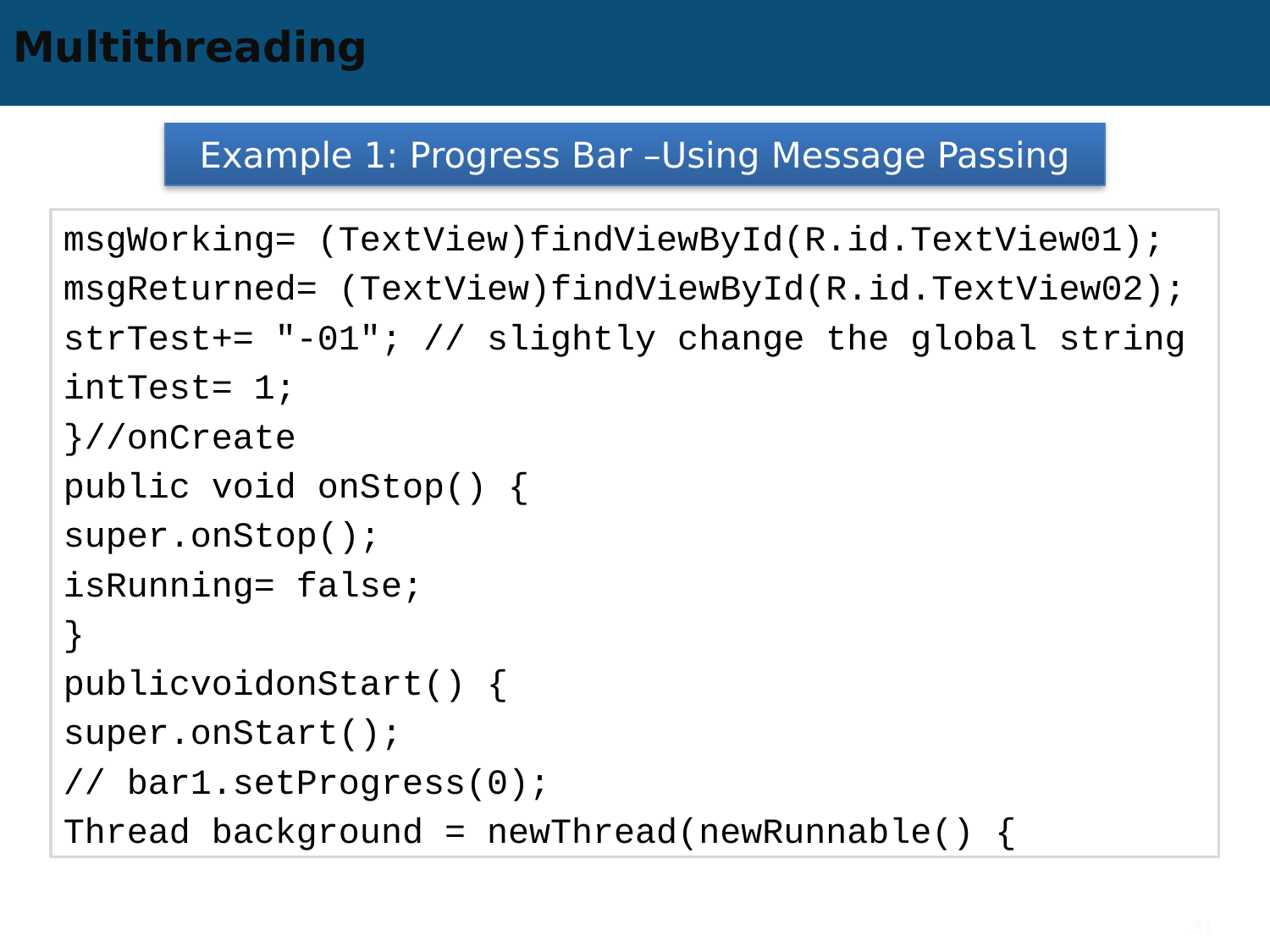

# Multithreading
Example 1: Progress Bar –Using Message Passing
msgWorking= (TextView)findViewById(R.id.TextView01);
msgReturned= (TextView)findViewById(R.id.TextView02);
strTest+= "-01"; // slightly change the global string
intTest= 1;
}//onCreate
public void onStop() {
super.onStop();
isRunning= false;
}
publicvoidonStart() {
super.onStart();
// bar1.setProgress(0);
Thread background = newThread(newRunnable() {